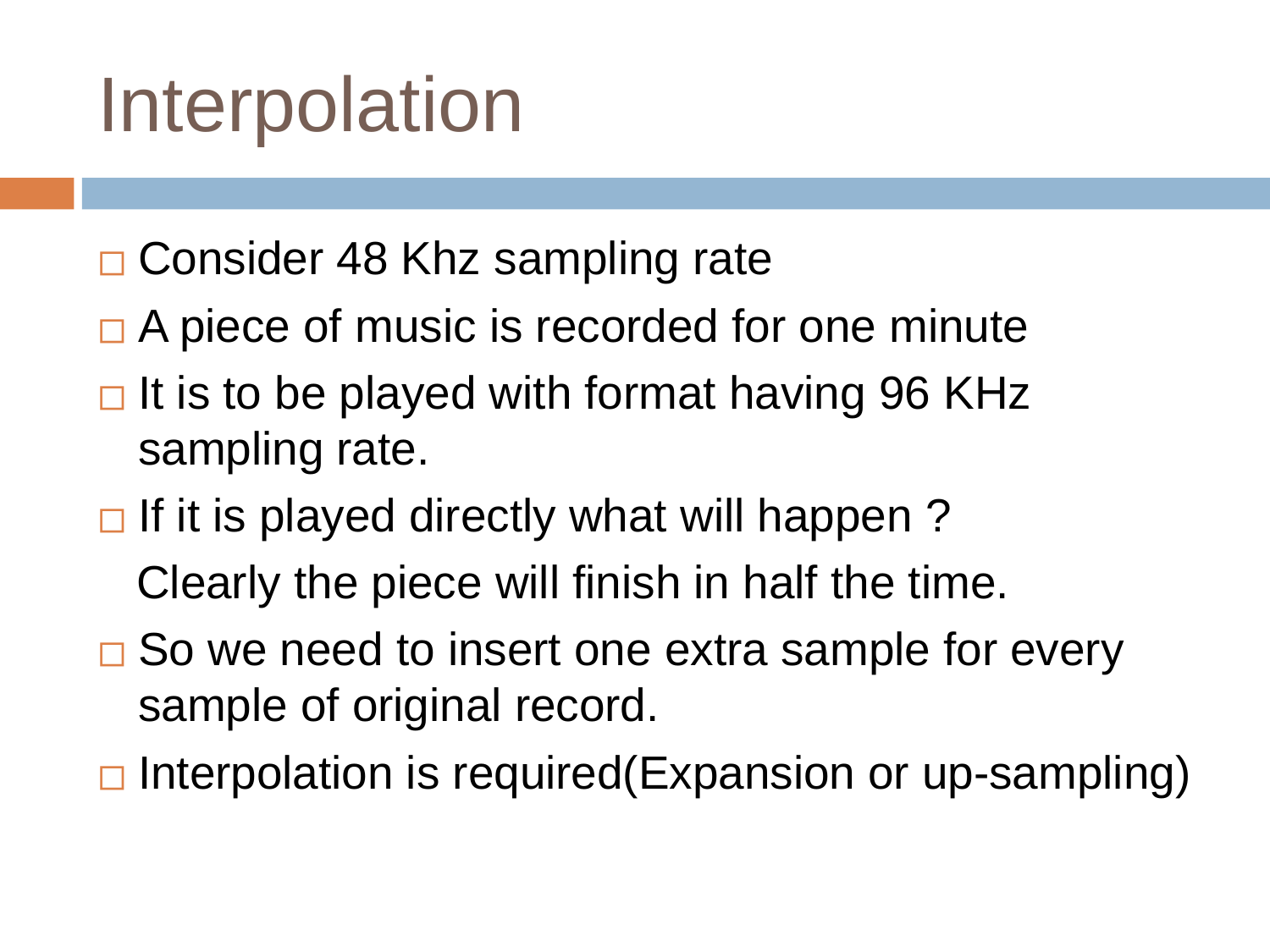

# Interpolation
Consider 48 Khz sampling rate
A piece of music is recorded for one minute
It is to be played with format having 96 KHz sampling rate.
If it is played directly what will happen ?
   Clearly the piece will finish in half the time.
So we need to insert one extra sample for every sample of original record.
Interpolation is required(Expansion or up-sampling)